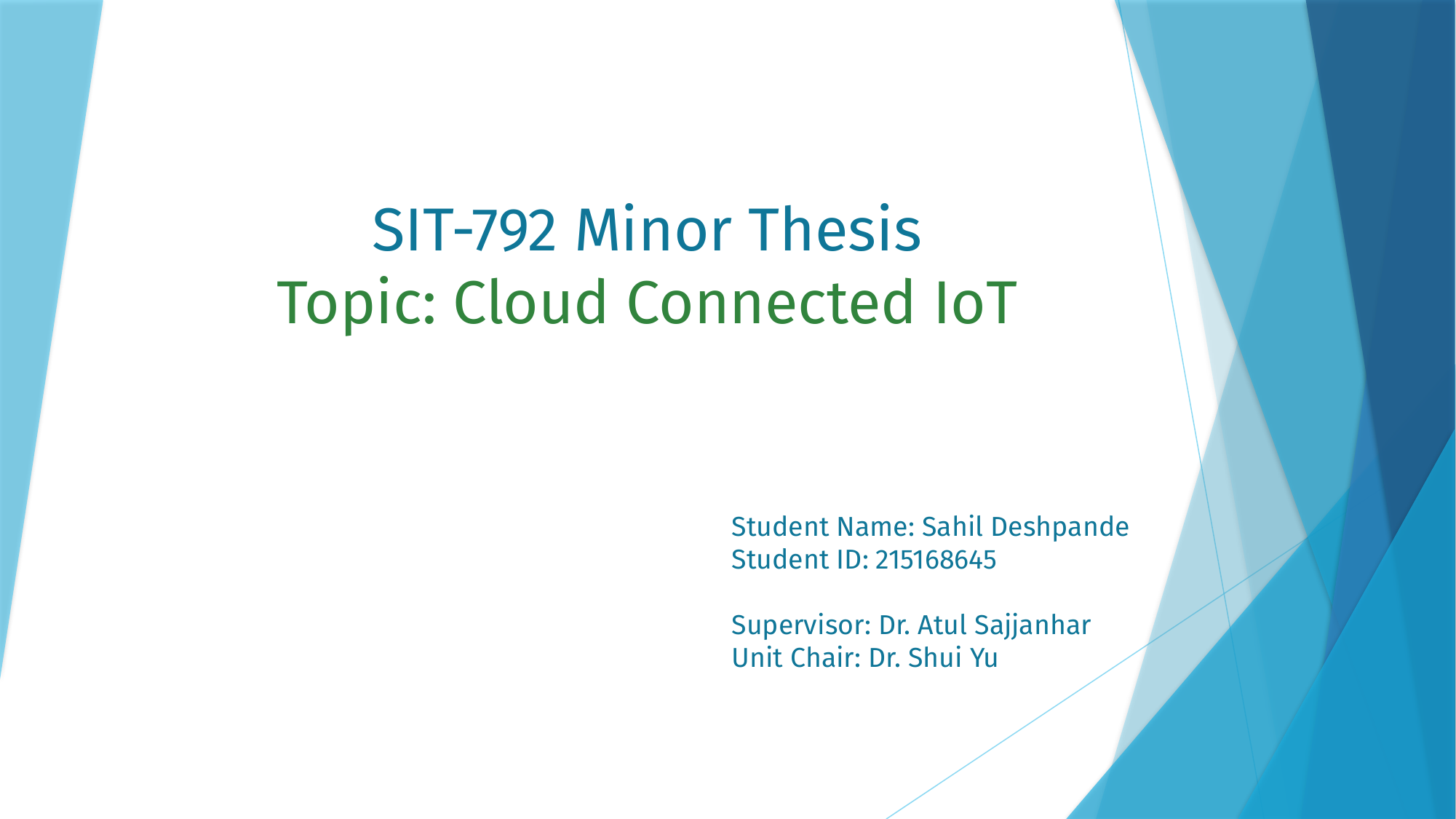

SIT-792 Minor Thesis
Topic: Cloud Connected IoT

Student Name: Sahil Deshpande
Student ID: 215168645

Supervisor: Dr. Atul Sajjanhar
Unit Chair: Dr. Shui Yu